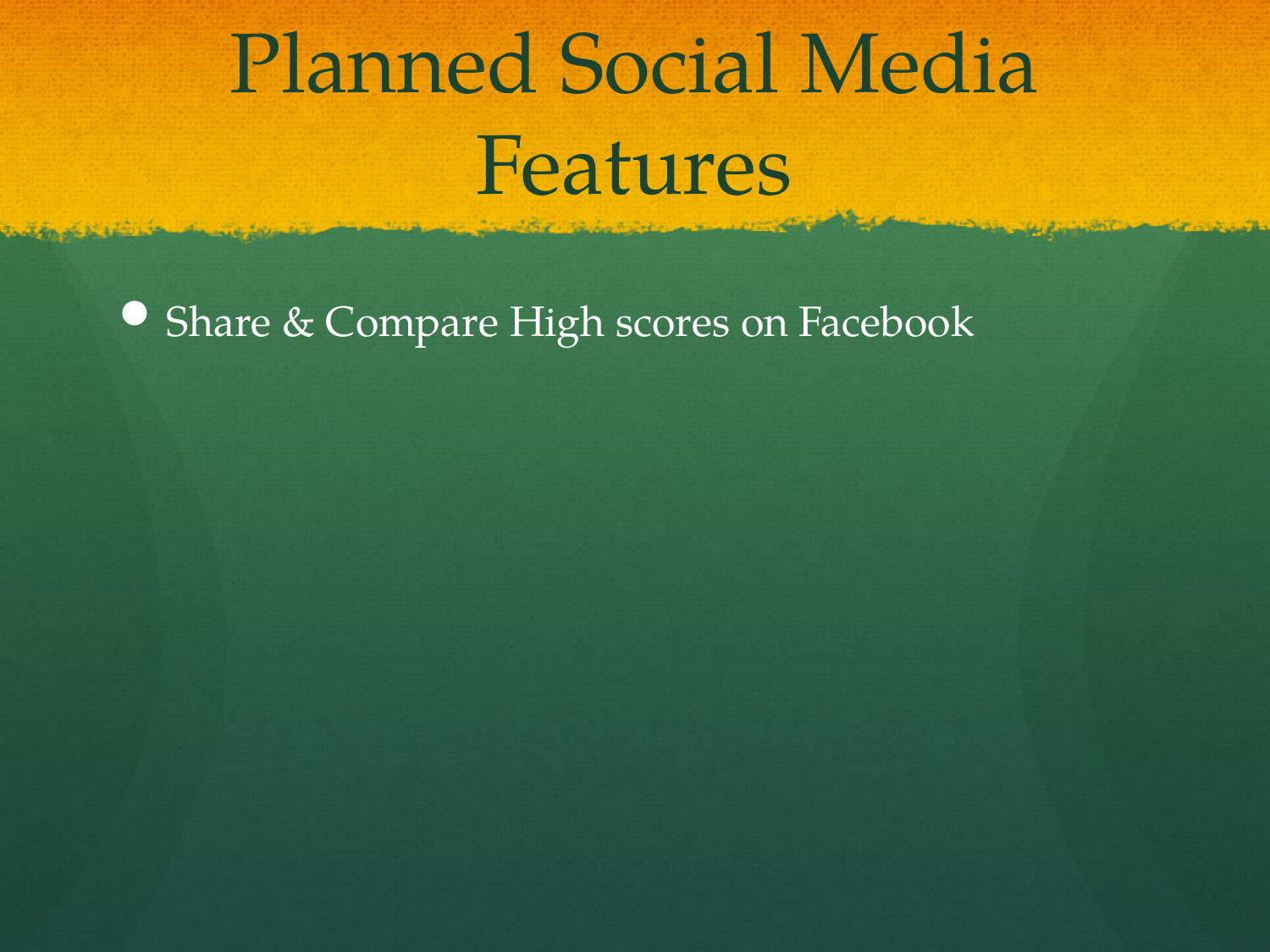

# Planned Social Media Features
Share & Compare High scores on Facebook